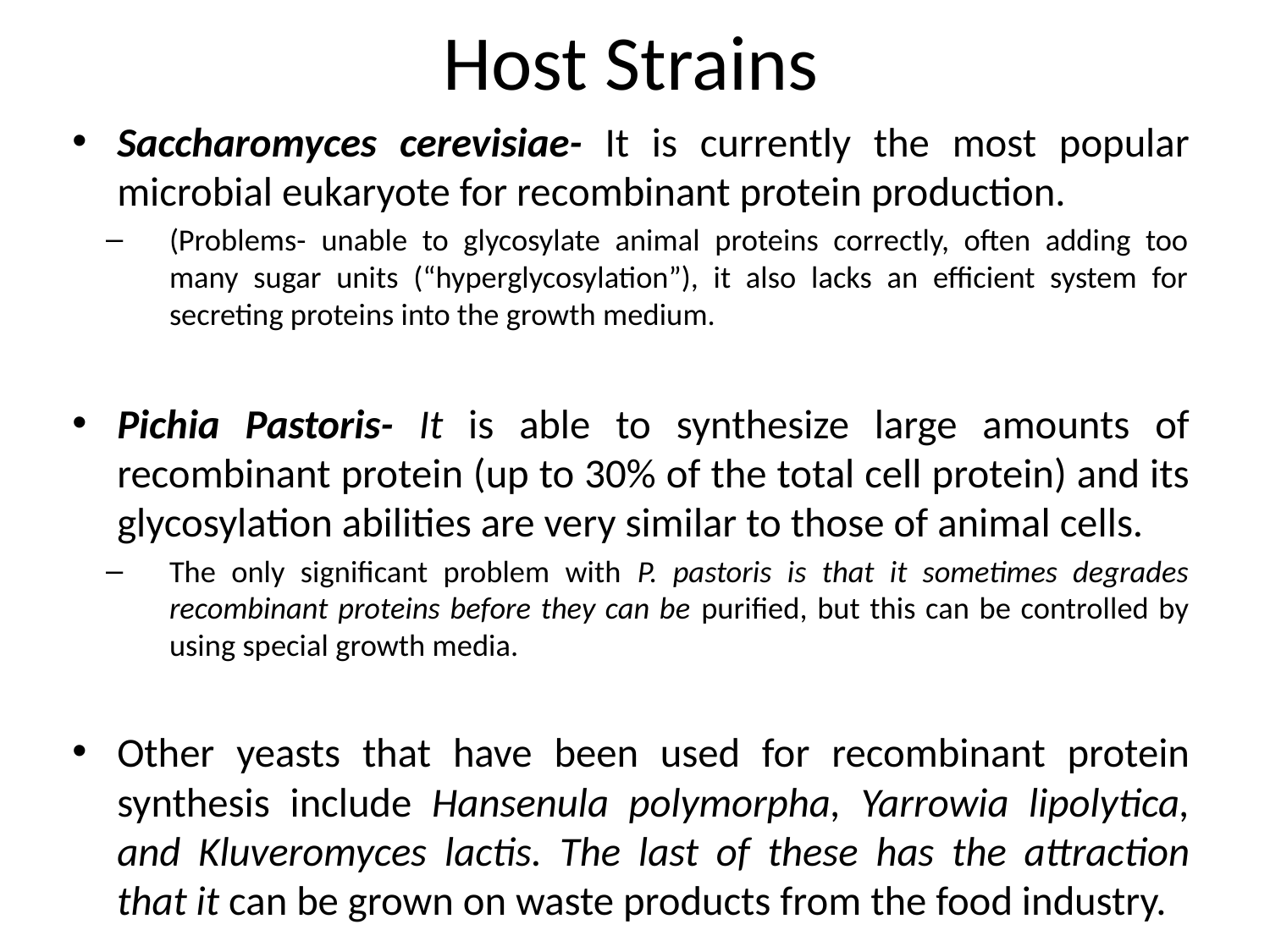

# Host Strains
Saccharomyces cerevisiae- It is currently the most popular microbial eukaryote for recombinant protein production.
(Problems- unable to glycosylate animal proteins correctly, often adding too many sugar units (“hyperglycosylation”), it also lacks an efficient system for secreting proteins into the growth medium.

Pichia Pastoris- It is able to synthesize large amounts of recombinant protein (up to 30% of the total cell protein) and its glycosylation abilities are very similar to those of animal cells.
The only significant problem with P. pastoris is that it sometimes degrades recombinant proteins before they can be purified, but this can be controlled by using special growth media.

Other yeasts that have been used for recombinant protein synthesis include Hansenula polymorpha, Yarrowia lipolytica, and Kluveromyces lactis. The last of these has the attraction that it can be grown on waste products from the food industry.